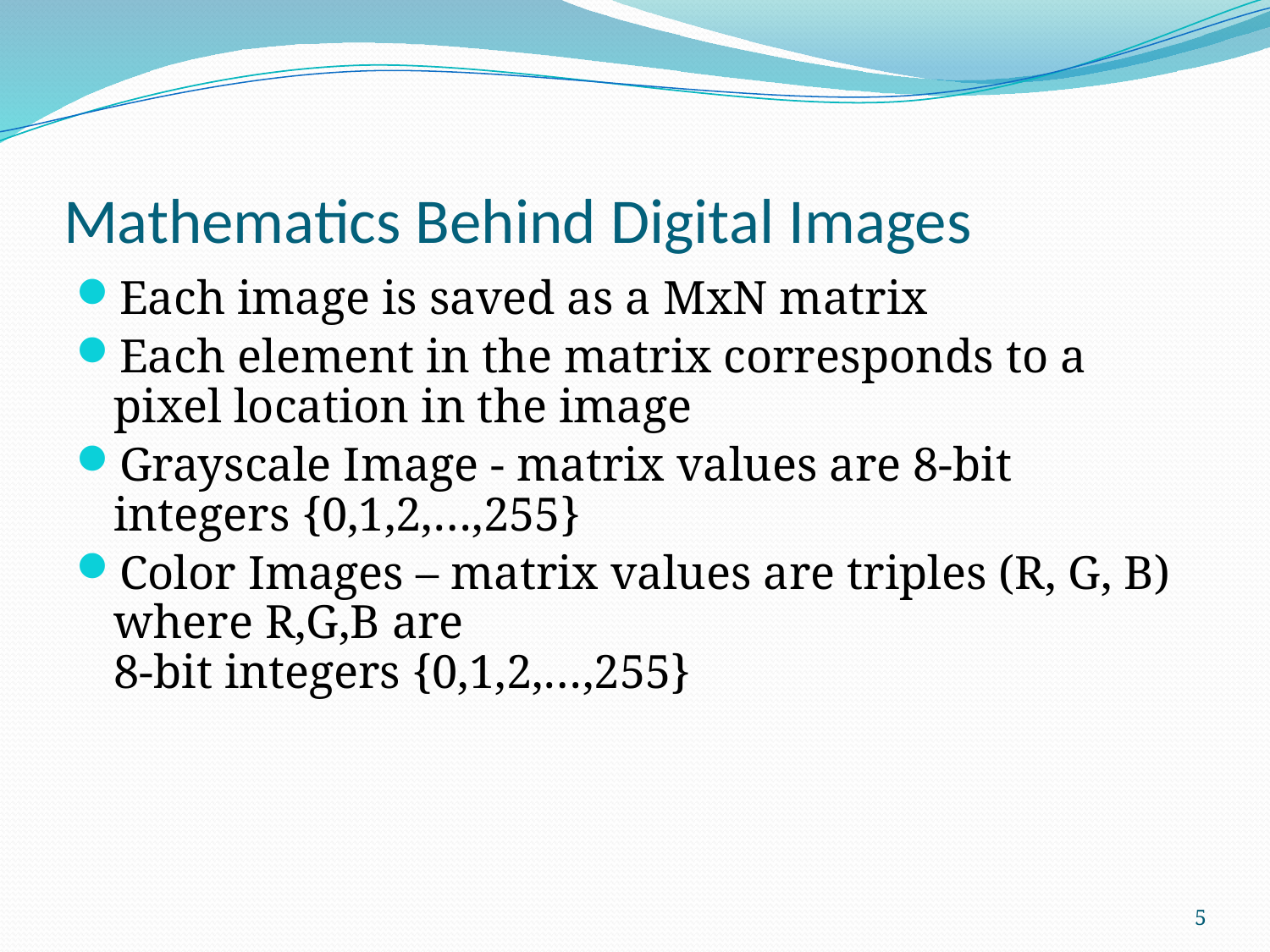

# Mathematics Behind Digital Images
Each image is saved as a MxN matrix
Each element in the matrix corresponds to a pixel location in the image
Grayscale Image - matrix values are 8-bit integers {0,1,2,…,255}
Color Images – matrix values are triples (R, G, B) where R,G,B are
	8-bit integers {0,1,2,…,255}
5